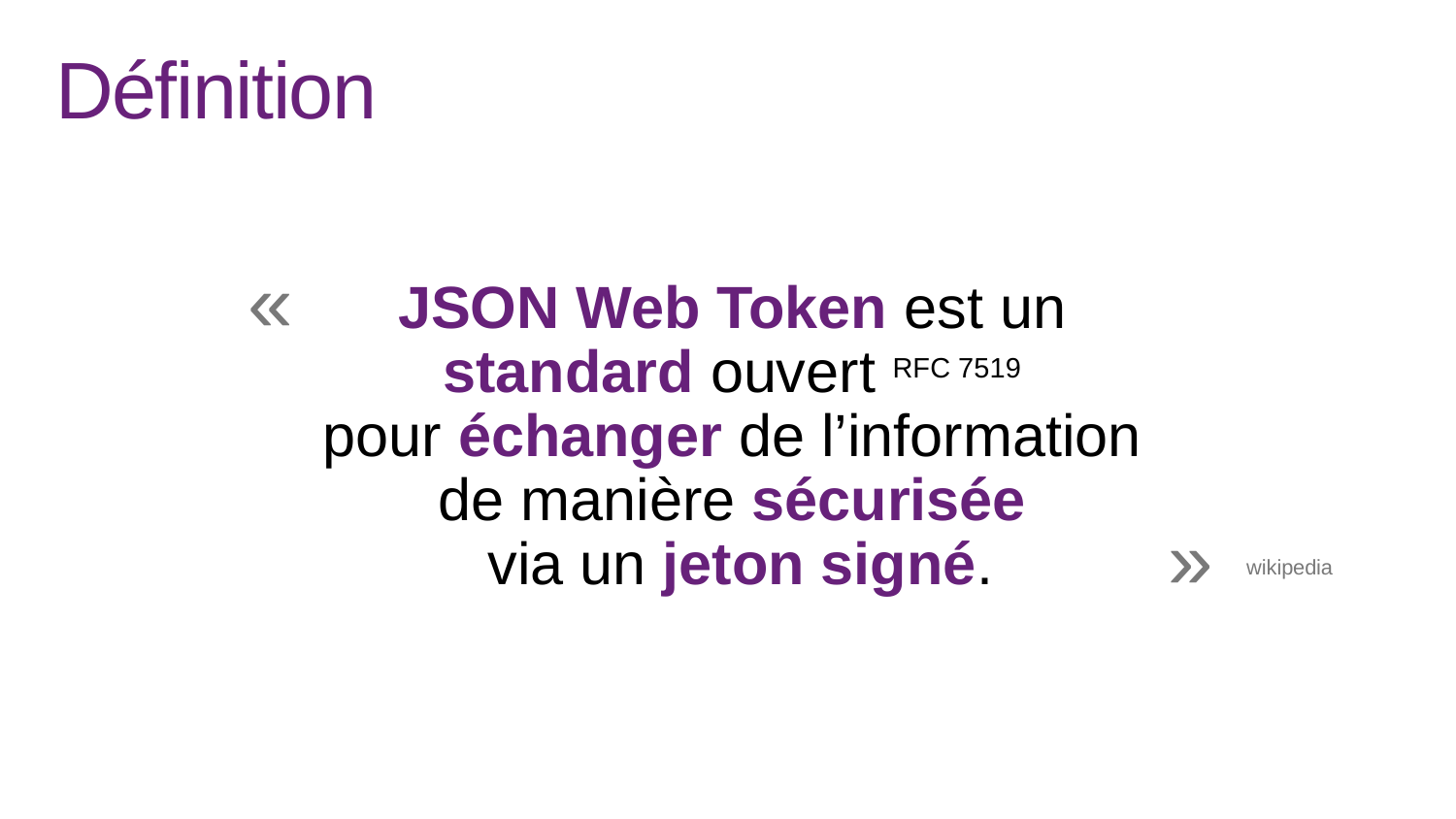

# Définition
«
JSON Web Token est un
standard ouvert RFC 7519
pour échanger de l’information
de manière sécurisée
via un jeton signé.
»
wikipedia